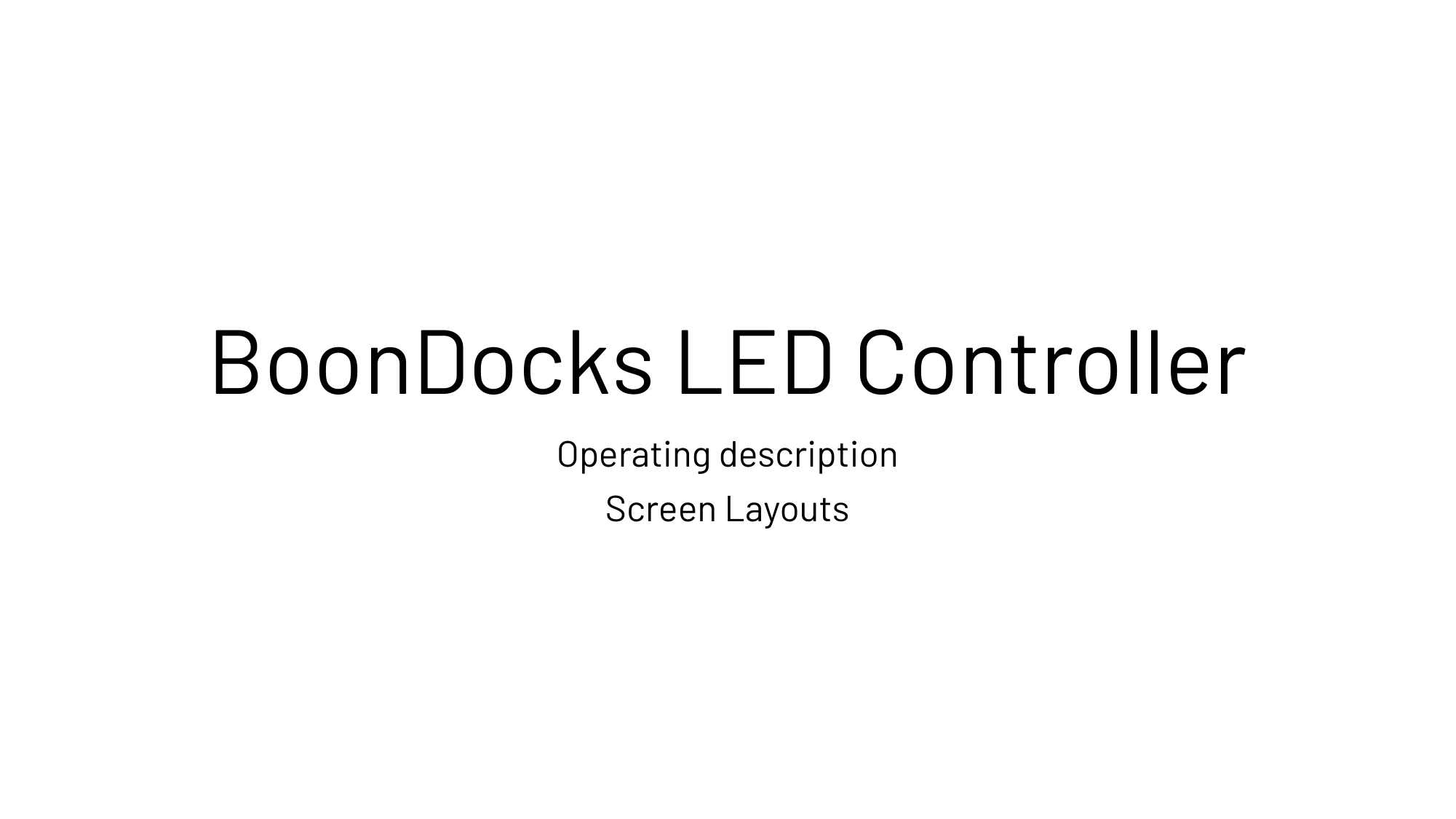

# BoonDocks LED Controller
Operating description
Screen Layouts